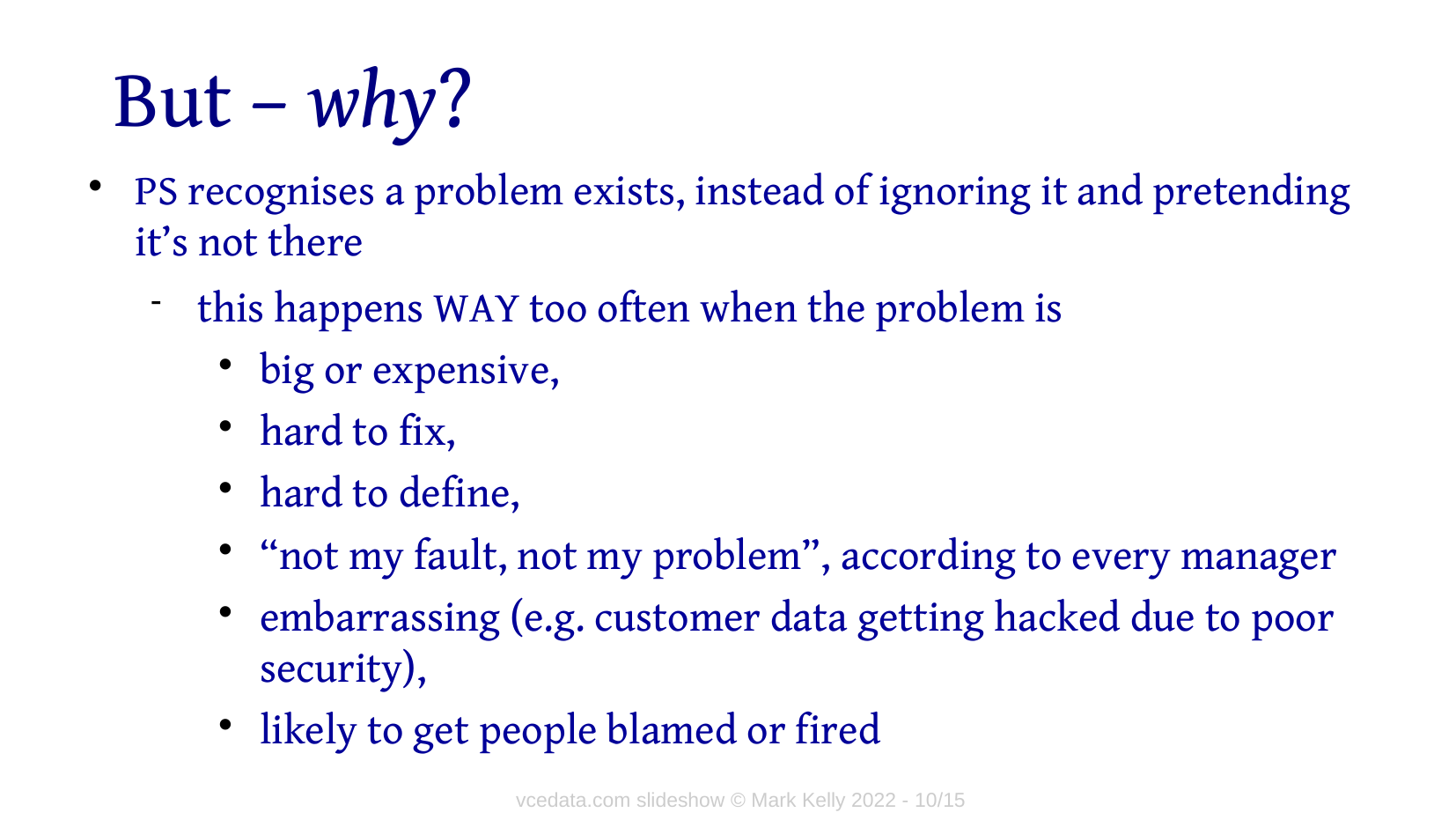

# But – why?
PS recognises a problem exists, instead of ignoring it and pretending it’s not there
this happens WAY too often when the problem is
big or expensive,
hard to fix,
hard to define,
“not my fault, not my problem”, according to every manager
embarrassing (e.g. customer data getting hacked due to poor security),
likely to get people blamed or fired
vcedata.com slideshow © Mark Kelly 2022 - 10/15